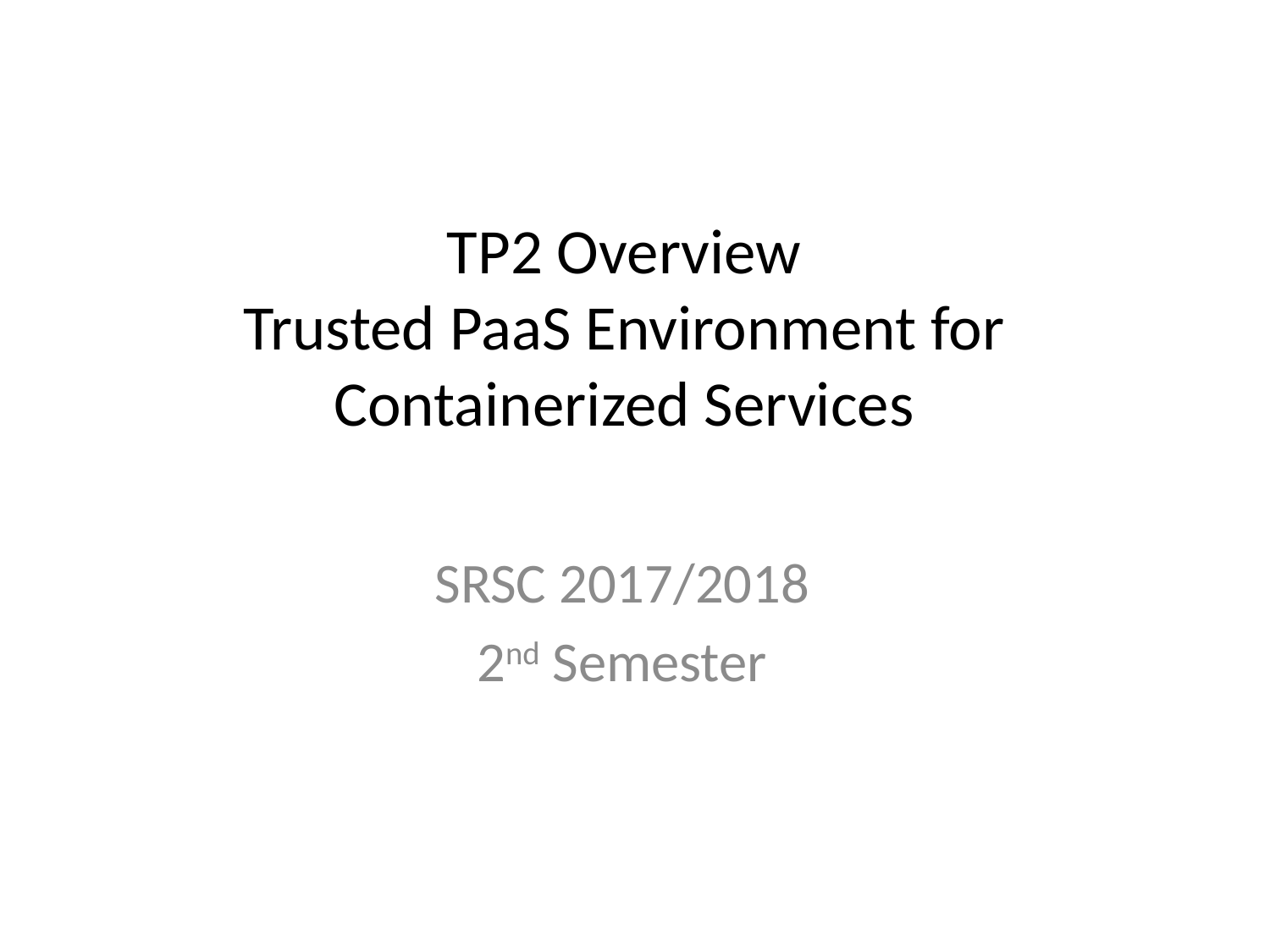

# TP2 Overview Trusted PaaS Environment for Containerized Services
SRSC 2017/2018
2nd Semester